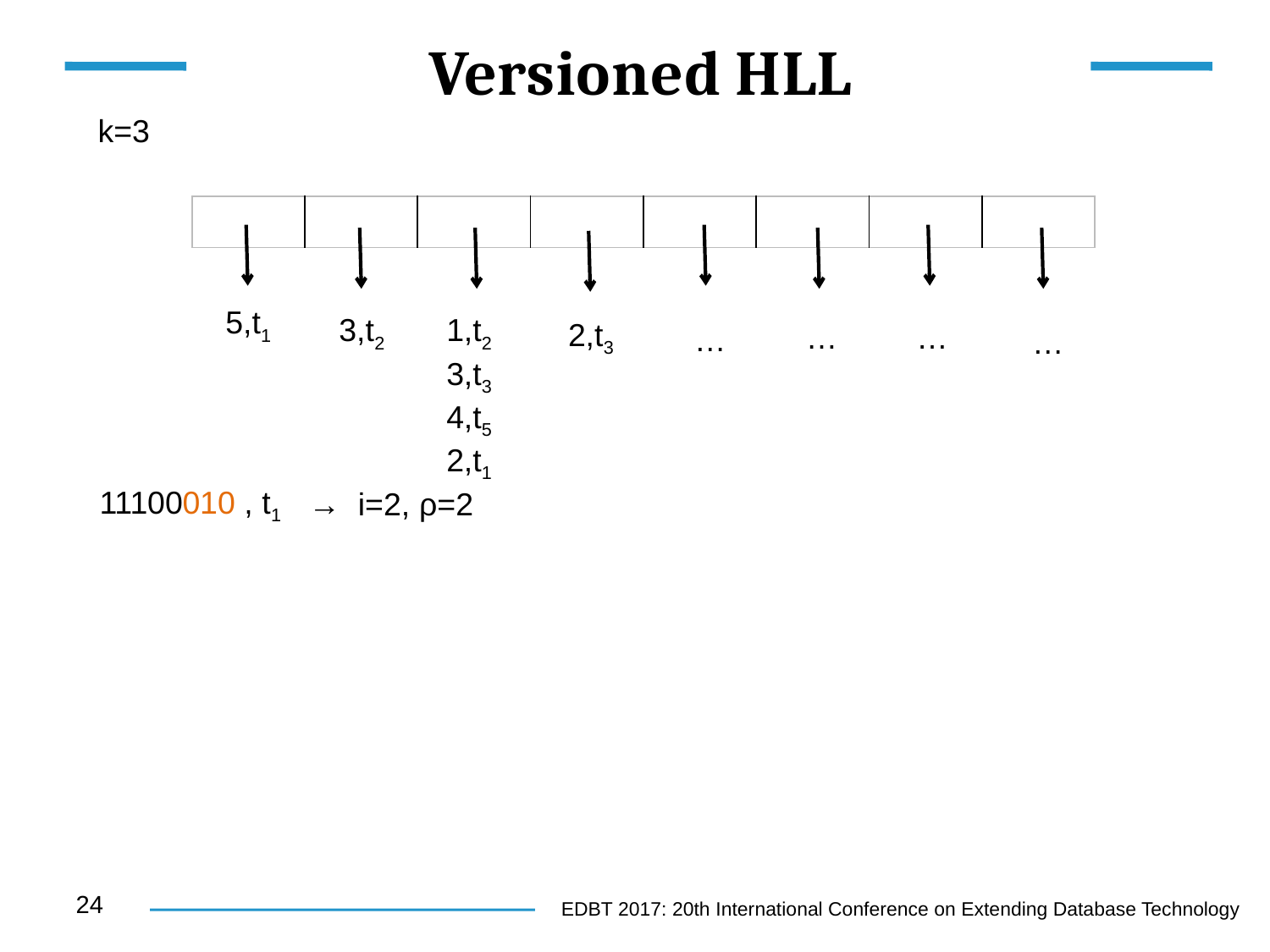

# Versioned HLL
k=3
|  |  |  |  |  |  |  |  |
| --- | --- | --- | --- | --- | --- | --- | --- |
5,t1
3,t2
1,t2
3,t3
4,t5
2,t1
2,t3
…
…
…
…
11100010 , t1
→  i=2, ρ=2
24